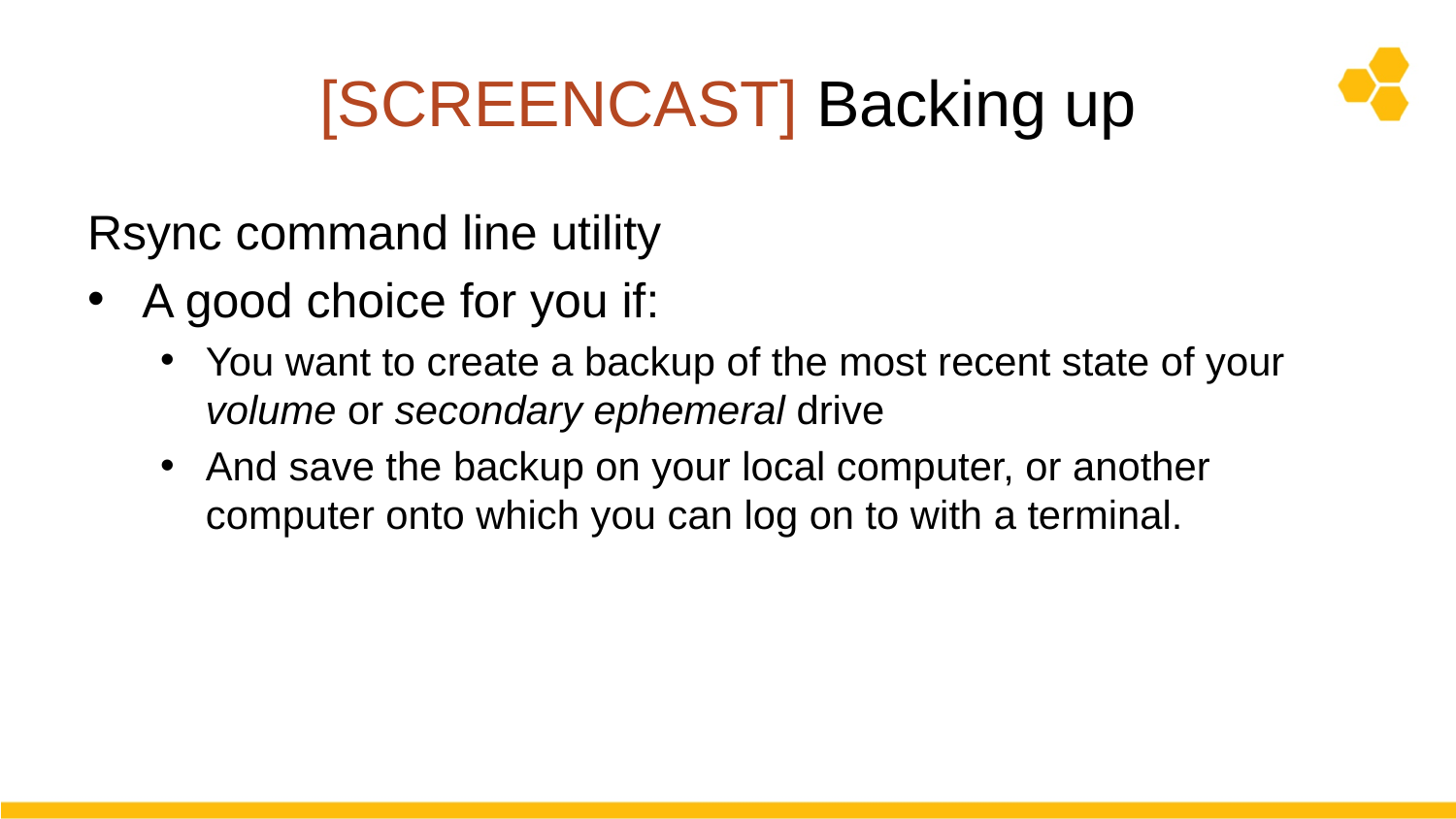

# [SCREENCAST] Backing up
Rsync command line utility
A good choice for you if:
You want to create a backup of the most recent state of your volume or secondary ephemeral drive
And save the backup on your local computer, or another computer onto which you can log on to with a terminal.